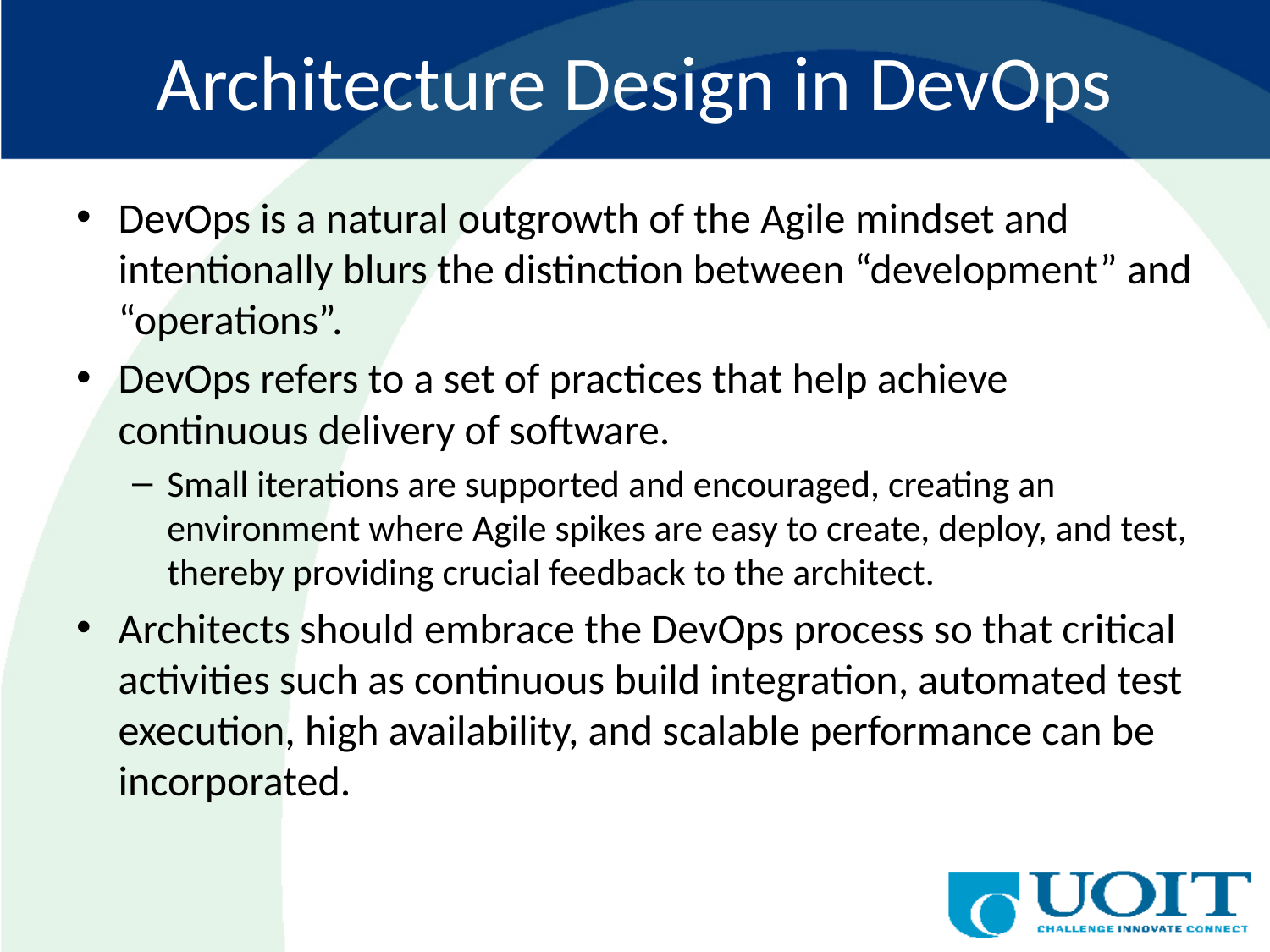

# Architecture Design in DevOps
DevOps is a natural outgrowth of the Agile mindset and intentionally blurs the distinction between “development” and “operations”.
DevOps refers to a set of practices that help achieve continuous delivery of software.
Small iterations are supported and encouraged, creating an environment where Agile spikes are easy to create, deploy, and test, thereby providing crucial feedback to the architect.
Architects should embrace the DevOps process so that critical activities such as continuous build integration, automated test execution, high availability, and scalable performance can be incorporated.